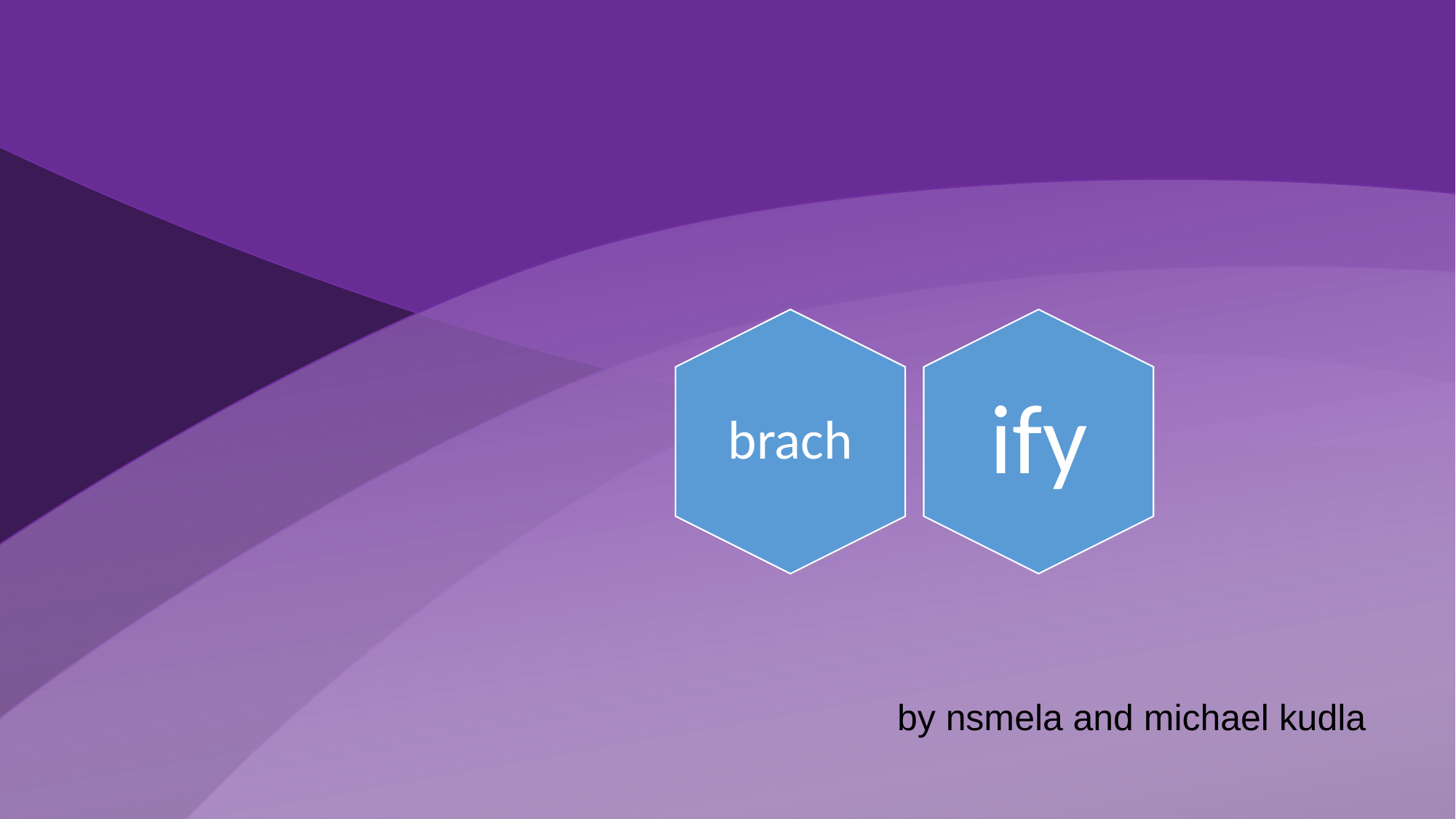

ify
brach

by nsmela and michael kudla